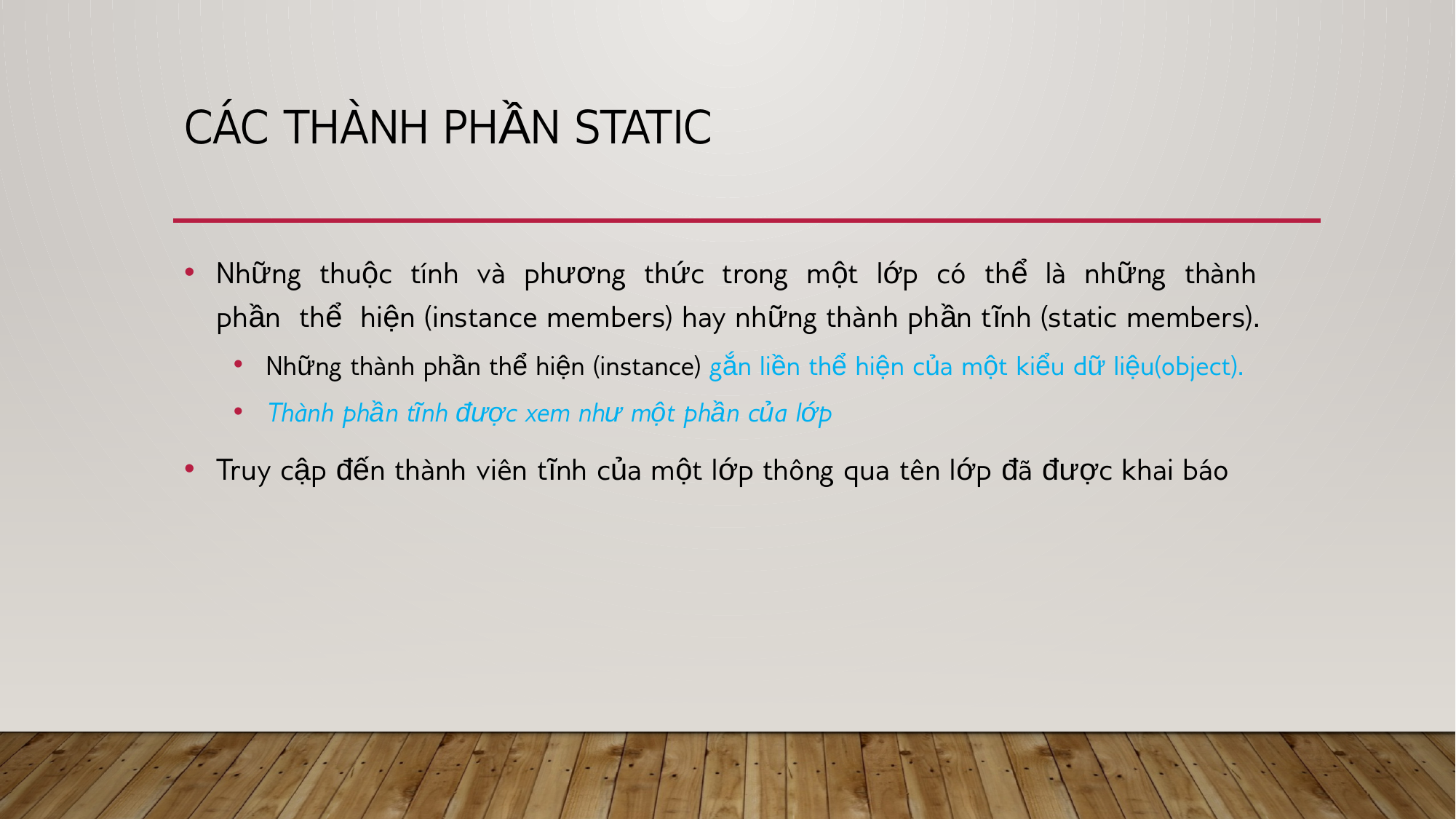

22
# Các thành phần Static
Những  thuộc  tính  và  phương  thức  trong  một  lớp  có  thể  là  những  thành  phần  thể  hiện (instance members) hay những thành phần tĩnh (static members).
Những thành phần thể hiện (instance) gắn liền thể hiện của một kiểu dữ liệu(object).
Thành phần tĩnh được xem như một phần của lớp
Truy cập đến thành viên tĩnh của một lớp thông qua tên lớp đã được khai báo